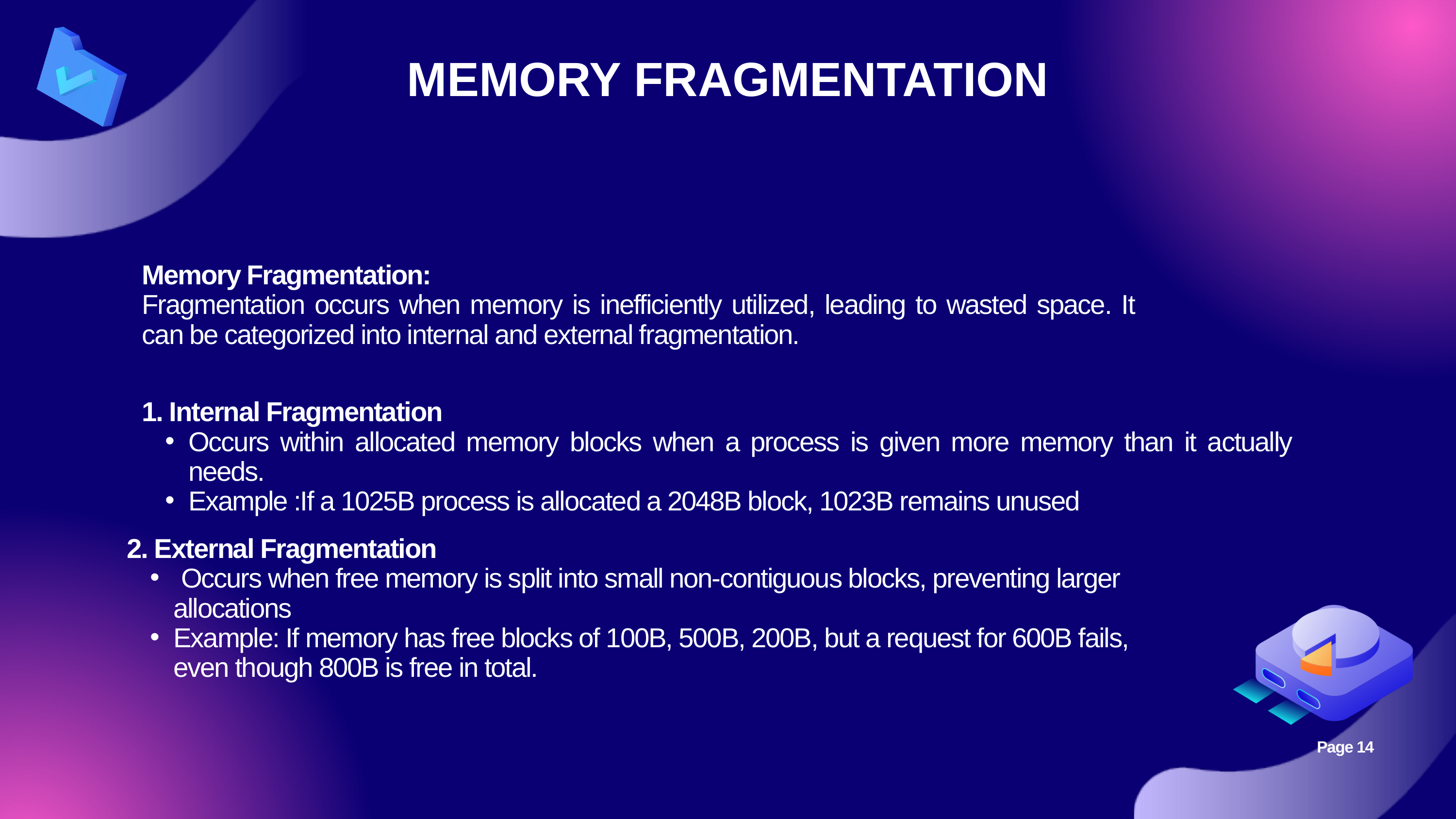

MEMORY FRAGMENTATION
Memory Fragmentation:
Fragmentation occurs when memory is inefficiently utilized, leading to wasted space. It can be categorized into internal and external fragmentation.
1. Internal Fragmentation
Occurs within allocated memory blocks when a process is given more memory than it actually needs.
Example :If a 1025B process is allocated a 2048B block, 1023B remains unused

2. External Fragmentation
 Occurs when free memory is split into small non-contiguous blocks, preventing larger allocations
Example: If memory has free blocks of 100B, 500B, 200B, but a request for 600B fails, even though 800B is free in total.

Page 14